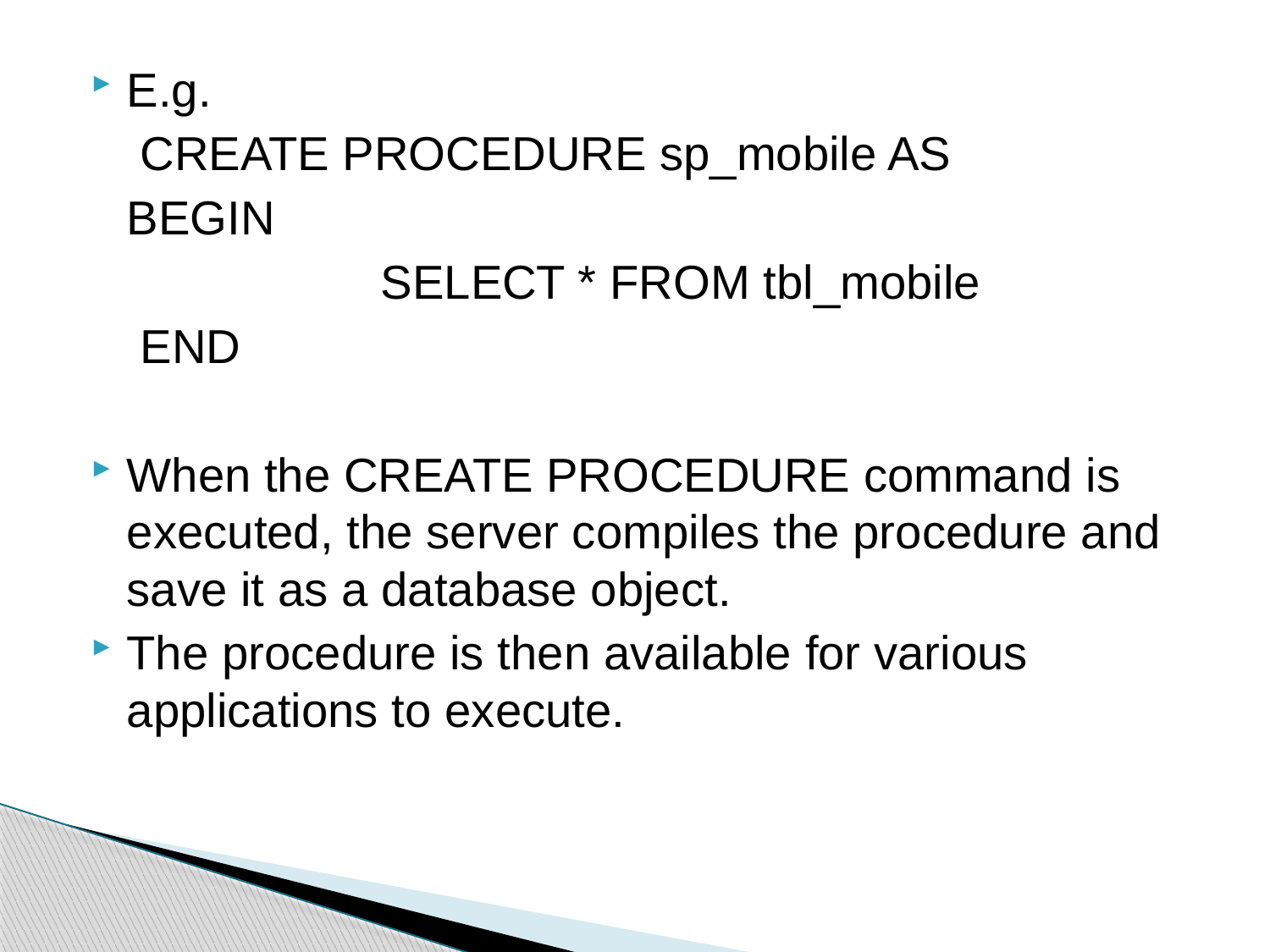

E.g.
	 CREATE PROCEDURE sp_mobile AS
	BEGIN
			SELECT * FROM tbl_mobile
	 END

When the CREATE PROCEDURE command is executed, the server compiles the procedure and save it as a database object.
The procedure is then available for various applications to execute.